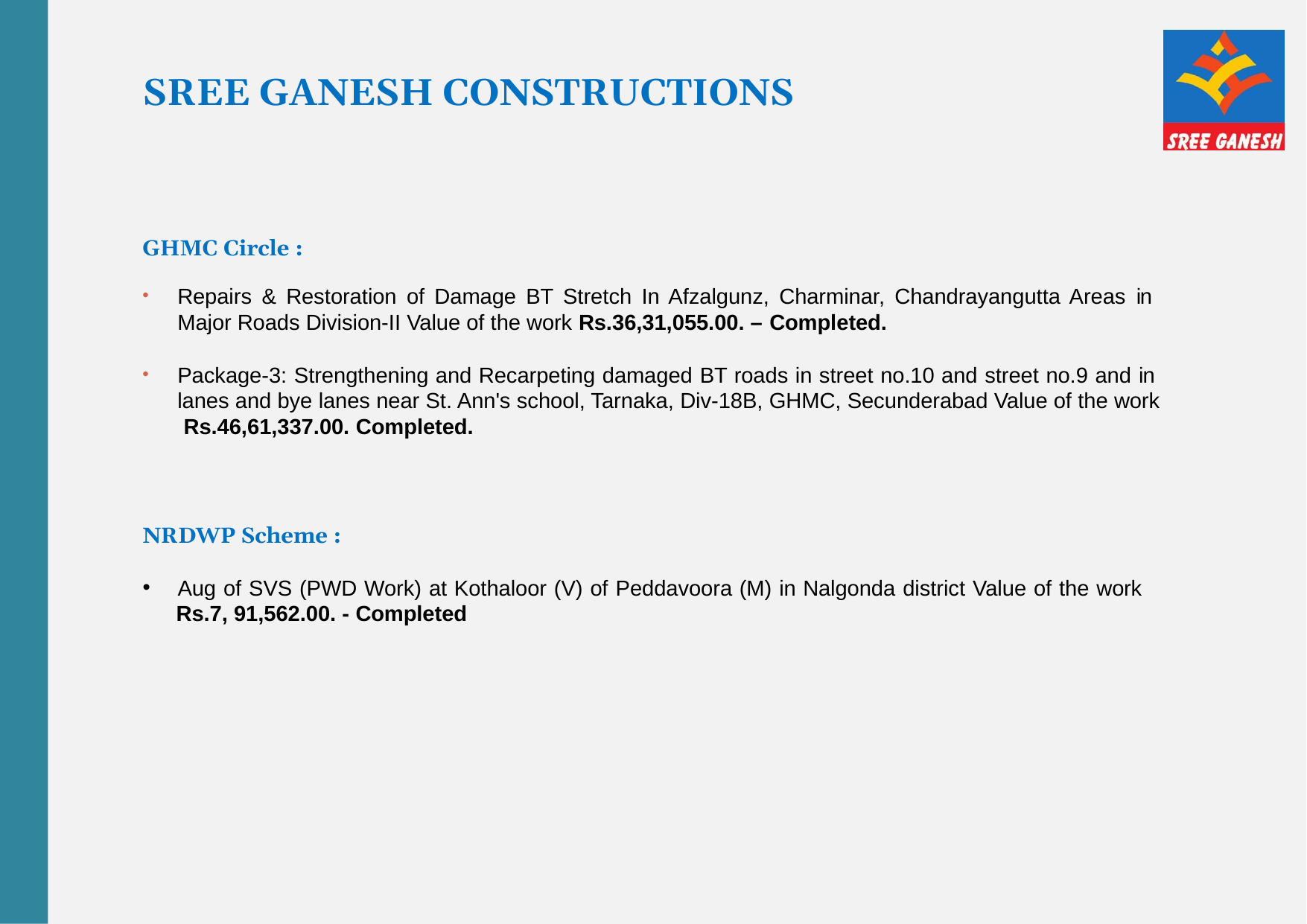

# SREE GANESH CONSTRUCTIONS
GHMC Circle :
Repairs & Restoration of Damage BT Stretch In Afzalgunz, Charminar, Chandrayangutta Areas in  Major Roads Division-II Value of the work Rs.36,31,055.00. – Completed.

Package-3: Strengthening and Recarpeting damaged BT roads in street no.10 and street no.9 and in  lanes and bye lanes near St. Ann's school, Tarnaka, Div-18B, GHMC, Secunderabad Value of the work  Rs.46,61,337.00. Completed.
NRDWP Scheme :

Aug of SVS (PWD Work) at Kothaloor (V) of Peddavoora (M) in Nalgonda district Value of the work
Rs.7, 91,562.00. - Completed